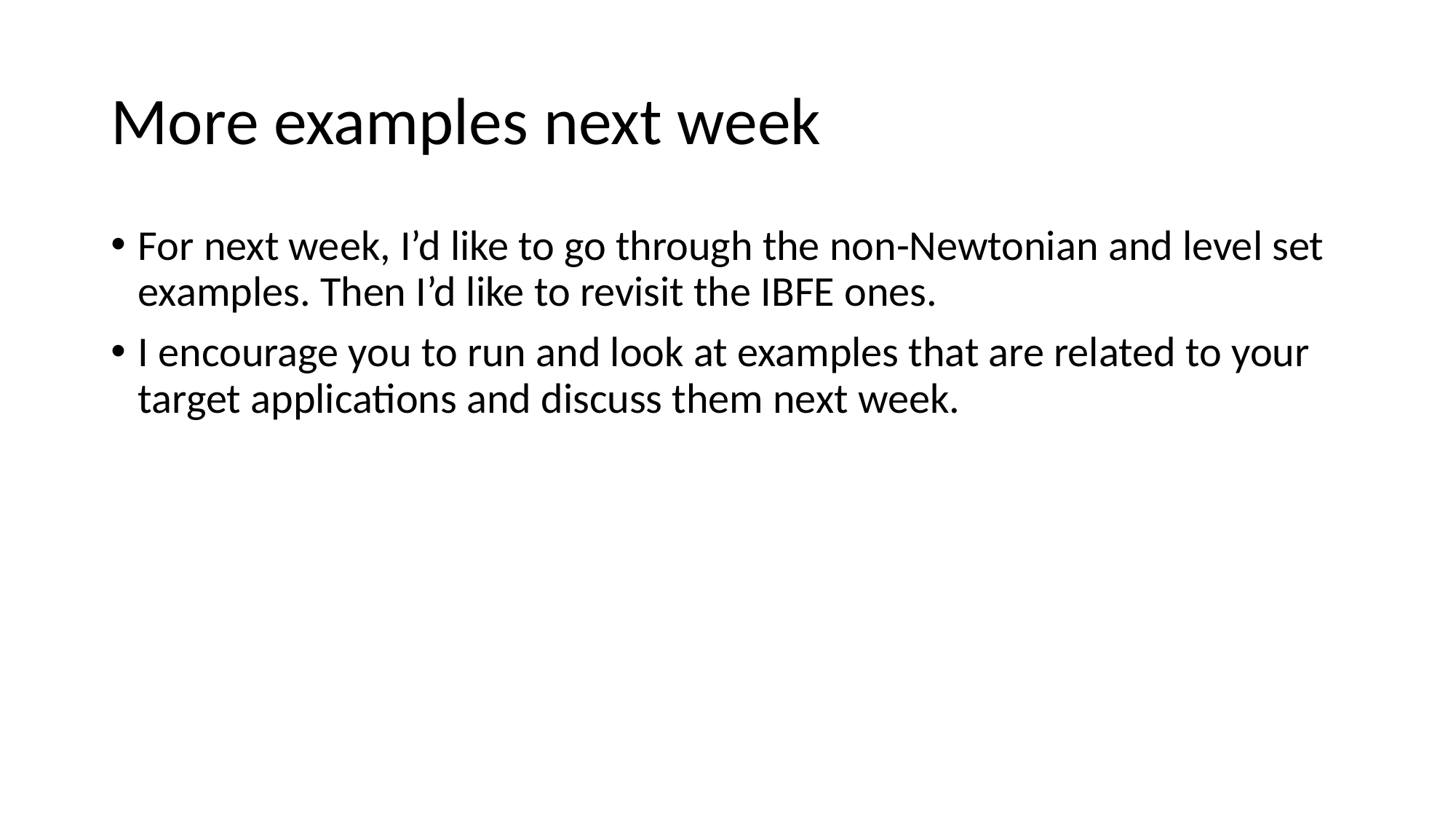

# More examples next week
For next week, I’d like to go through the non-Newtonian and level set examples. Then I’d like to revisit the IBFE ones.
I encourage you to run and look at examples that are related to your target applications and discuss them next week.